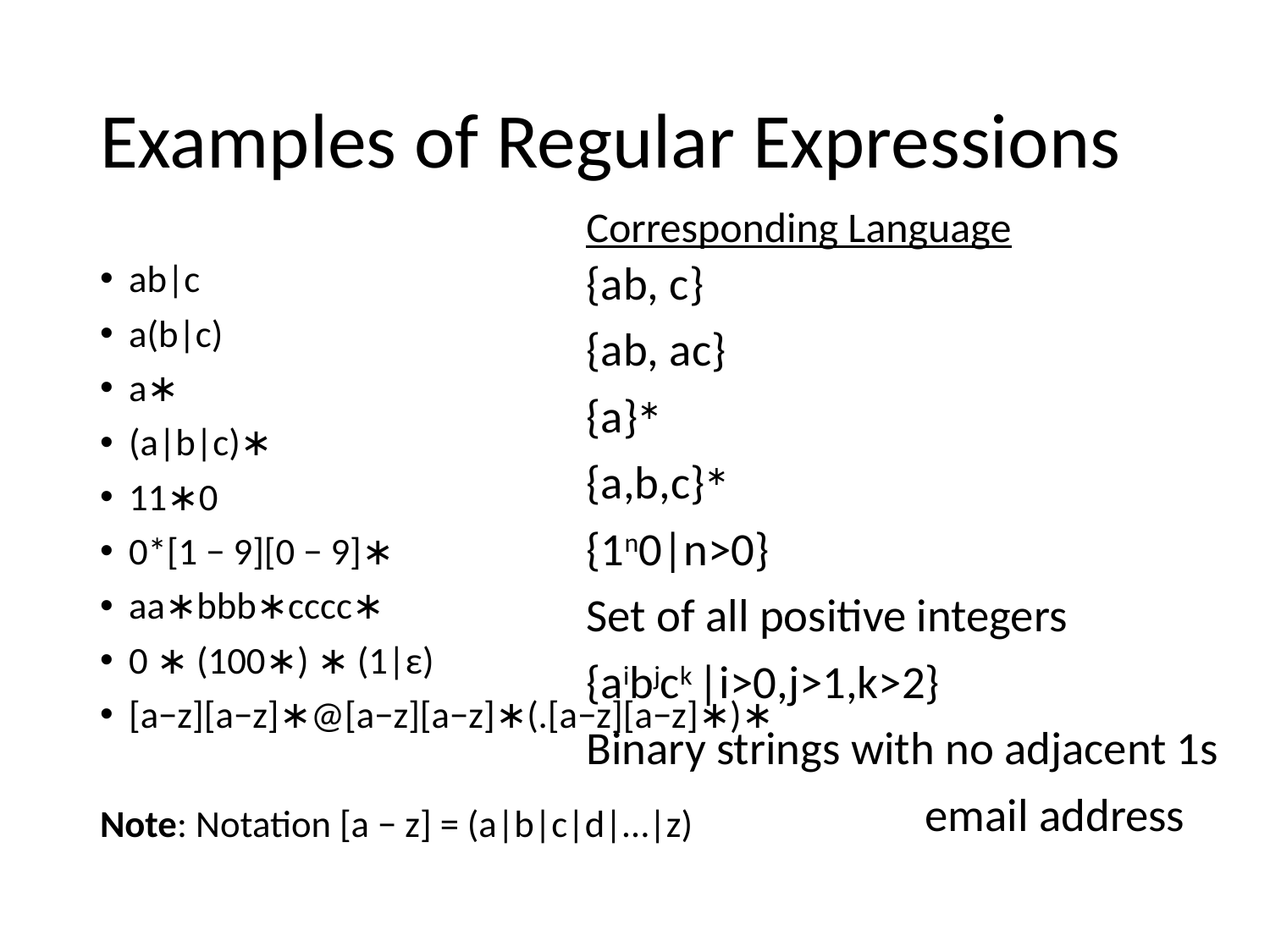

# Examples of Regular Expressions
Corresponding Language
ab|c
a(b|c)
a∗
(a|b|c)∗
11∗0
0*[1 − 9][0 − 9]∗
aa∗bbb∗cccc∗
0 ∗ (100∗) ∗ (1|ε)
[a−z][a−z]∗@[a−z][a−z]∗(.[a−z][a−z]∗)∗

Note: Notation [a − z] = (a|b|c|d|…|z)

{ab, c}
{ab, ac}
{a}∗
{a,b,c}∗
{1n0|n>0}
Set of all positive integers
{aibjck |i>0,j>1,k>2}
Binary strings with no adjacent 1s
                                email address